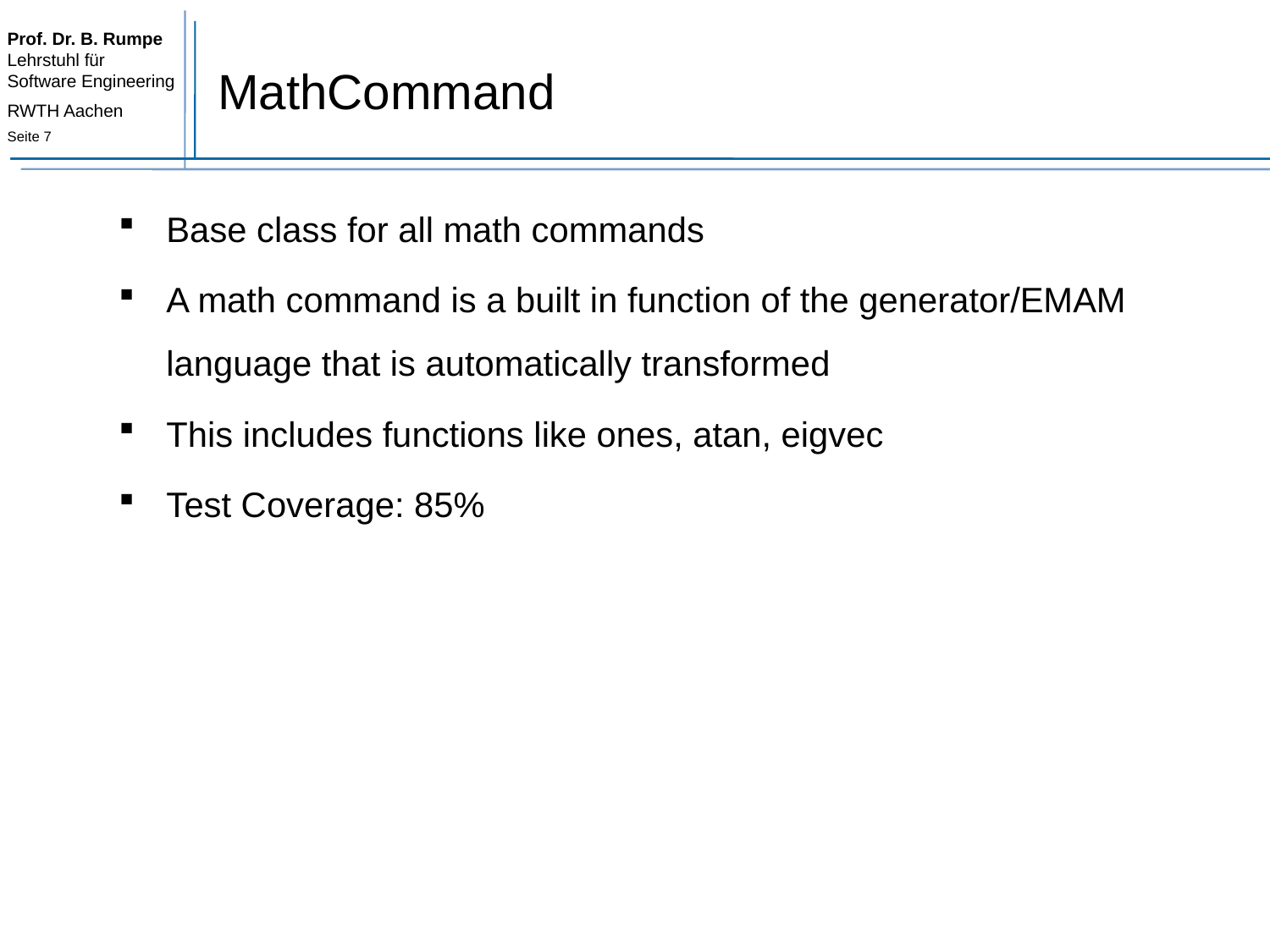

# MathCommand
Base class for all math commands
A math command is a built in function of the generator/EMAM language that is automatically transformed
This includes functions like ones, atan, eigvec
Test Coverage: 85%